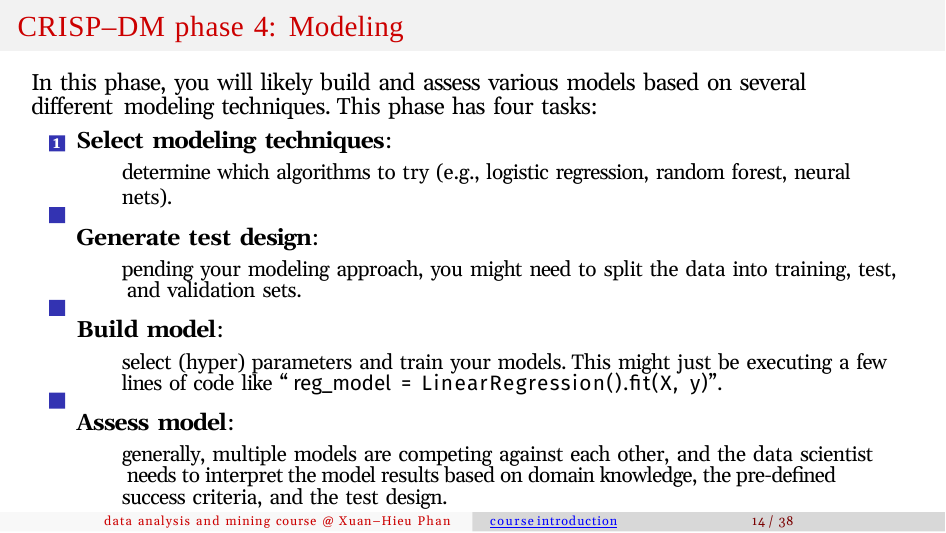

# CRISP–DM phase 4: Modeling
In this phase, you will likely build and assess various models based on several different  modeling techniques. This phase has four tasks:
Select modeling techniques:
determine which algorithms to try (e.g., logistic regression, random forest, neural nets).
Generate test design:
pending your modeling approach, you might need to split the data into training, test,  and validation sets.
Build model:
select (hyper) parameters and train your models. This might just be executing a few  lines of code like “ reg_model = LinearRegression().fit(X, y)”.
Assess model:
generally, multiple models are competing against each other, and the data scientist  needs to interpret the model results based on domain knowledge, the pre-defined  success criteria, and the test design.

data analysis and mining course @ Xuan–Hieu Phan
course introduction
14 / 38